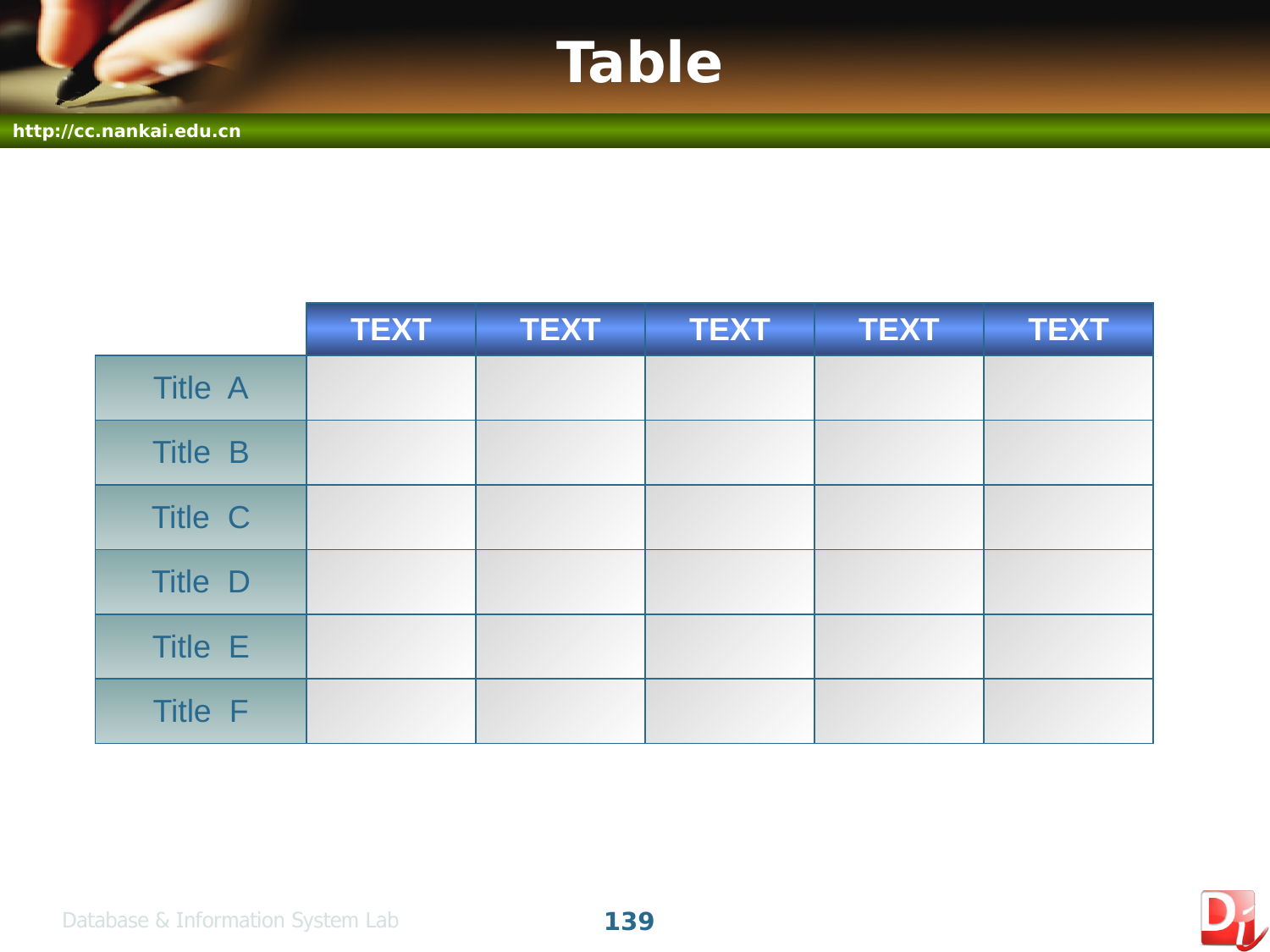

# Table
|  | TEXT | TEXT | TEXT | TEXT | TEXT |
| --- | --- | --- | --- | --- | --- |
| Title A |  |  |  |  |  |
| Title B |  |  |  |  |  |
| Title C |  |  |  |  |  |
| Title D |  |  |  |  |  |
| Title E |  |  |  |  |  |
| Title F |  |  |  |  |  |
139
Database & Information System Lab